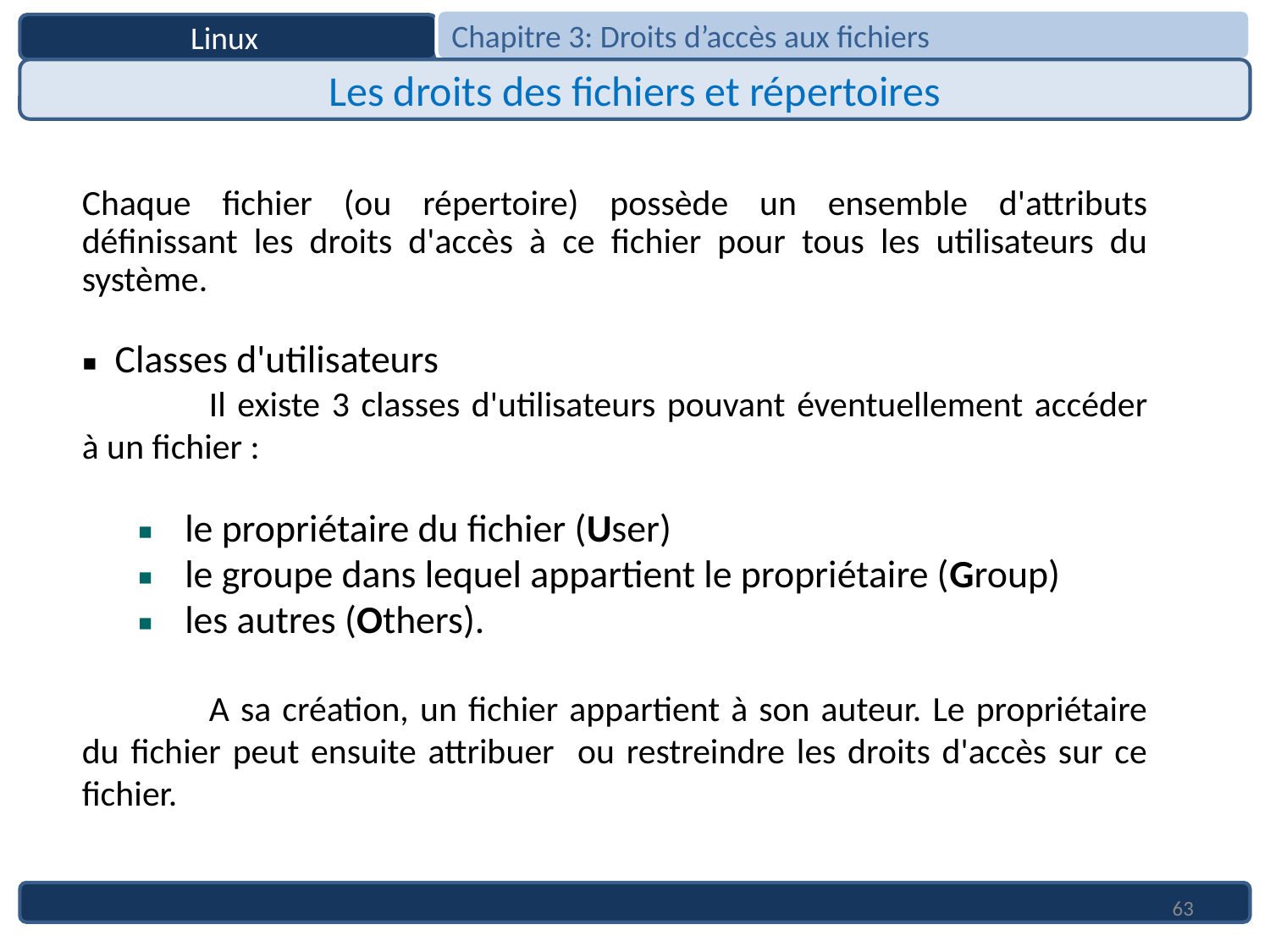

Chapitre 3: Droits d’accès aux fichiers
Linux
Les droits des fichiers et répertoires
Chaque fichier (ou répertoire) possède un ensemble d'attributs définissant les droits d'accès à ce fichier pour tous les utilisateurs du système.

  Classes d'utilisateurs
	Il existe 3 classes d'utilisateurs pouvant éventuellement accéder à un fichier :

le propriétaire du fichier (User)
le groupe dans lequel appartient le propriétaire (Group)
les autres (Others).

	A sa création, un fichier appartient à son auteur. Le propriétaire du fichier peut ensuite attribuer  ou restreindre les droits d'accès sur ce fichier.
63